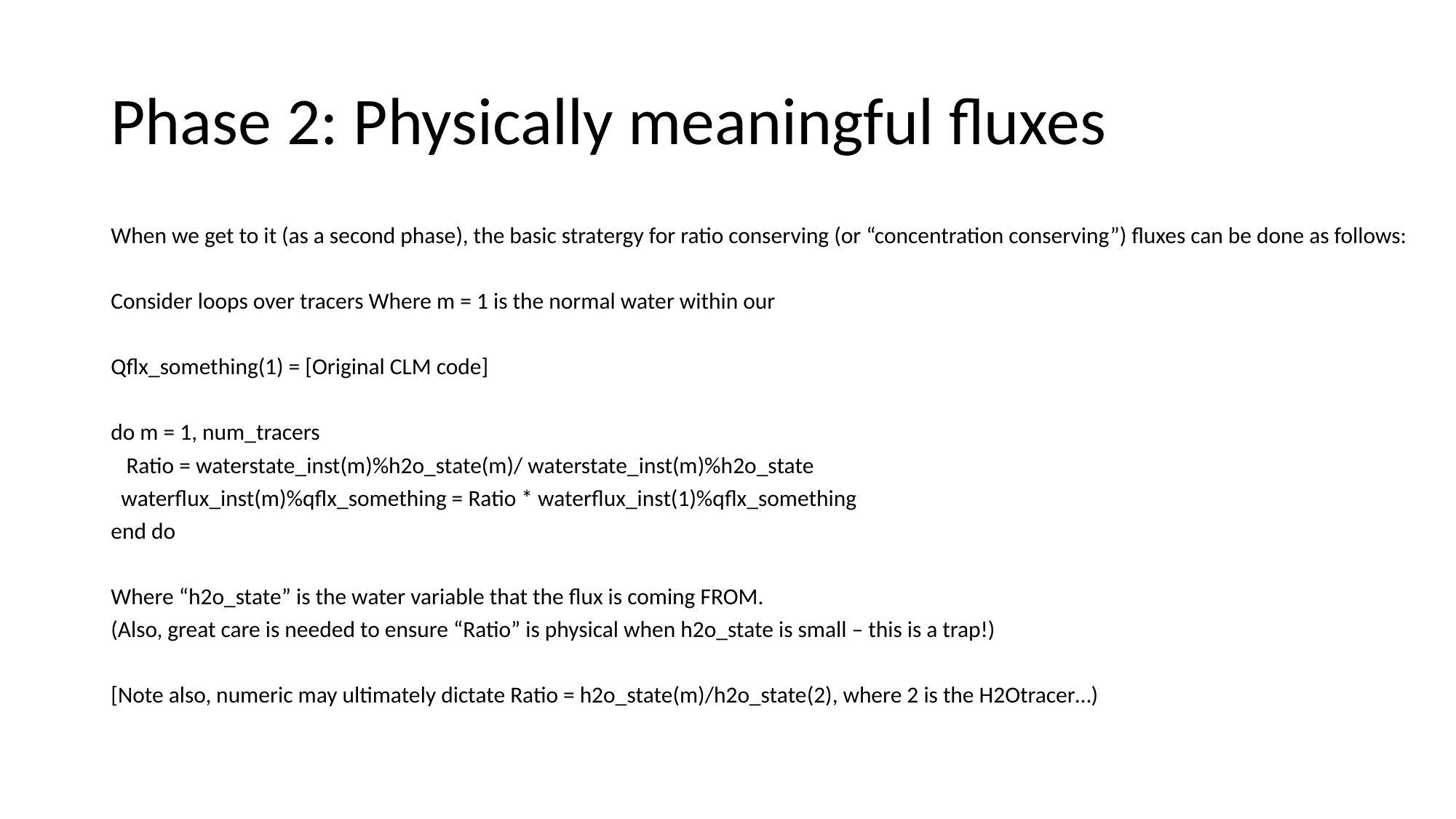

# Phase 2: Physically meaningful fluxes
When we get to it (as a second phase), the basic stratergy for ratio conserving (or “concentration conserving”) fluxes can be done as follows:

Consider loops over tracers Where m = 1 is the normal water within our

Qflx_something(1) = [Original CLM code]

do m = 1, num_tracers
   Ratio = waterstate_inst(m)%h2o_state(m)/ waterstate_inst(m)%h2o_state
  waterflux_inst(m)%qflx_something = Ratio * waterflux_inst(1)%qflx_something
end do

Where “h2o_state” is the water variable that the flux is coming FROM.
(Also, great care is needed to ensure “Ratio” is physical when h2o_state is small – this is a trap!)

[Note also, numeric may ultimately dictate Ratio = h2o_state(m)/h2o_state(2), where 2 is the H2Otracer…)